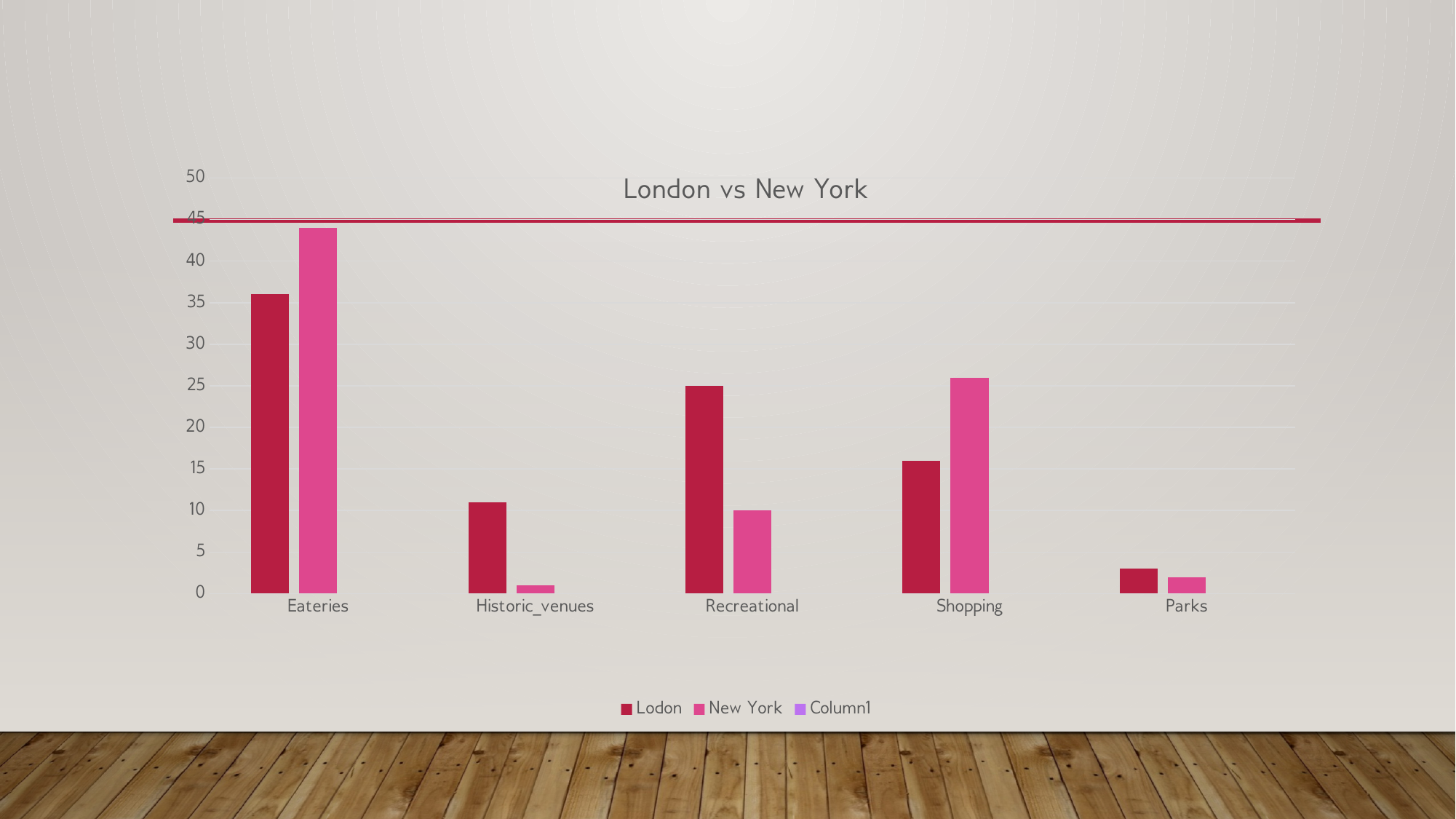

### Chart: London vs New York

| Category | Lodon | New York | Column1 |
|---|---|---|---|
| Eateries | 36.0 | 44.0 | None |
| Historic_venues | 11.0 | 1.0 | None |
| Recreational | 25.0 | 10.0 | None |
| Shopping | 16.0 | 26.0 | None |
| Parks | 3.0 | 2.0 | None |